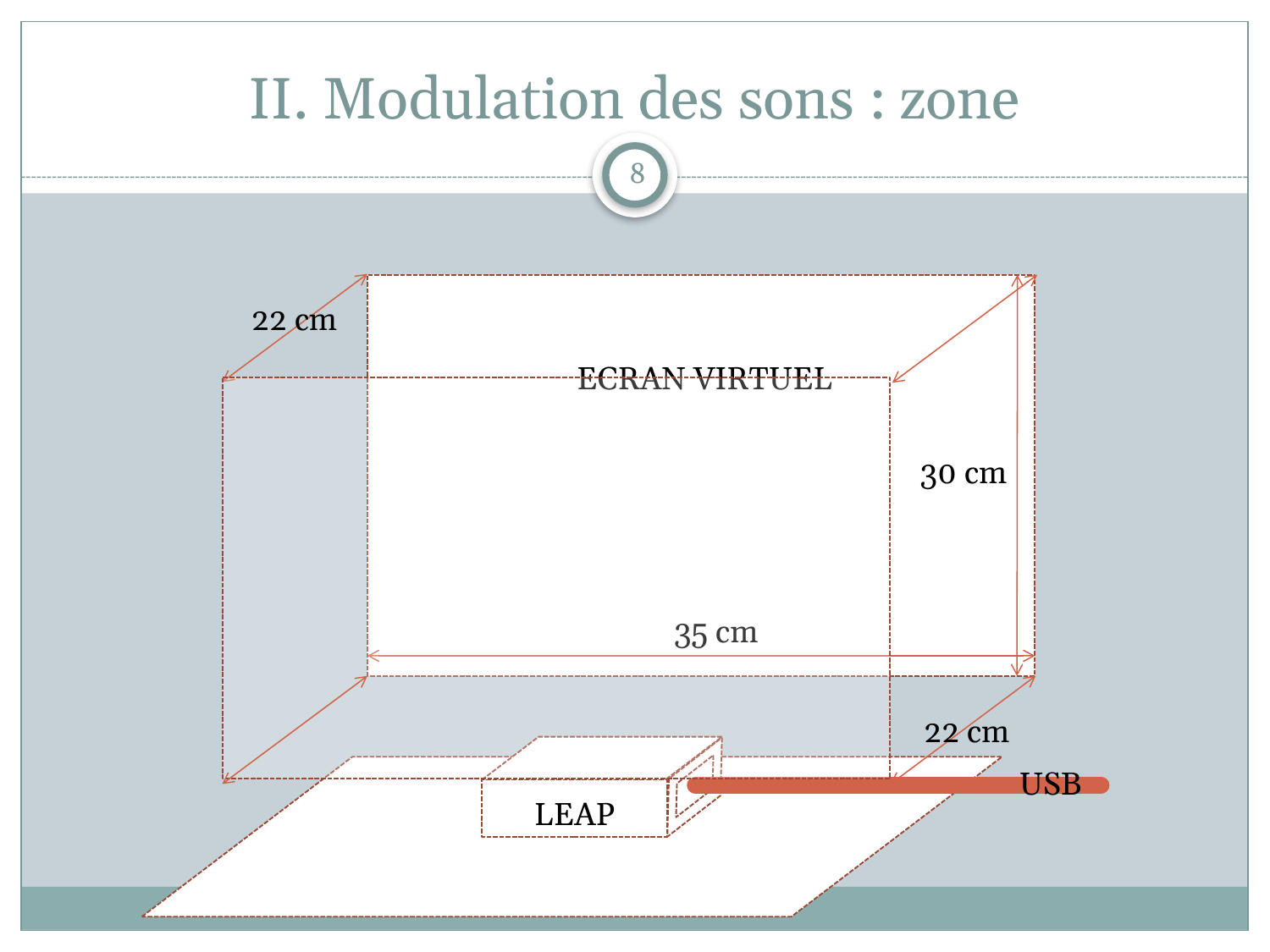

# II. Modulation des sons : zone
8

22 cm
ECRAN VIRTUEL

30 cm
35 cm
22 cm

USB

LEAP